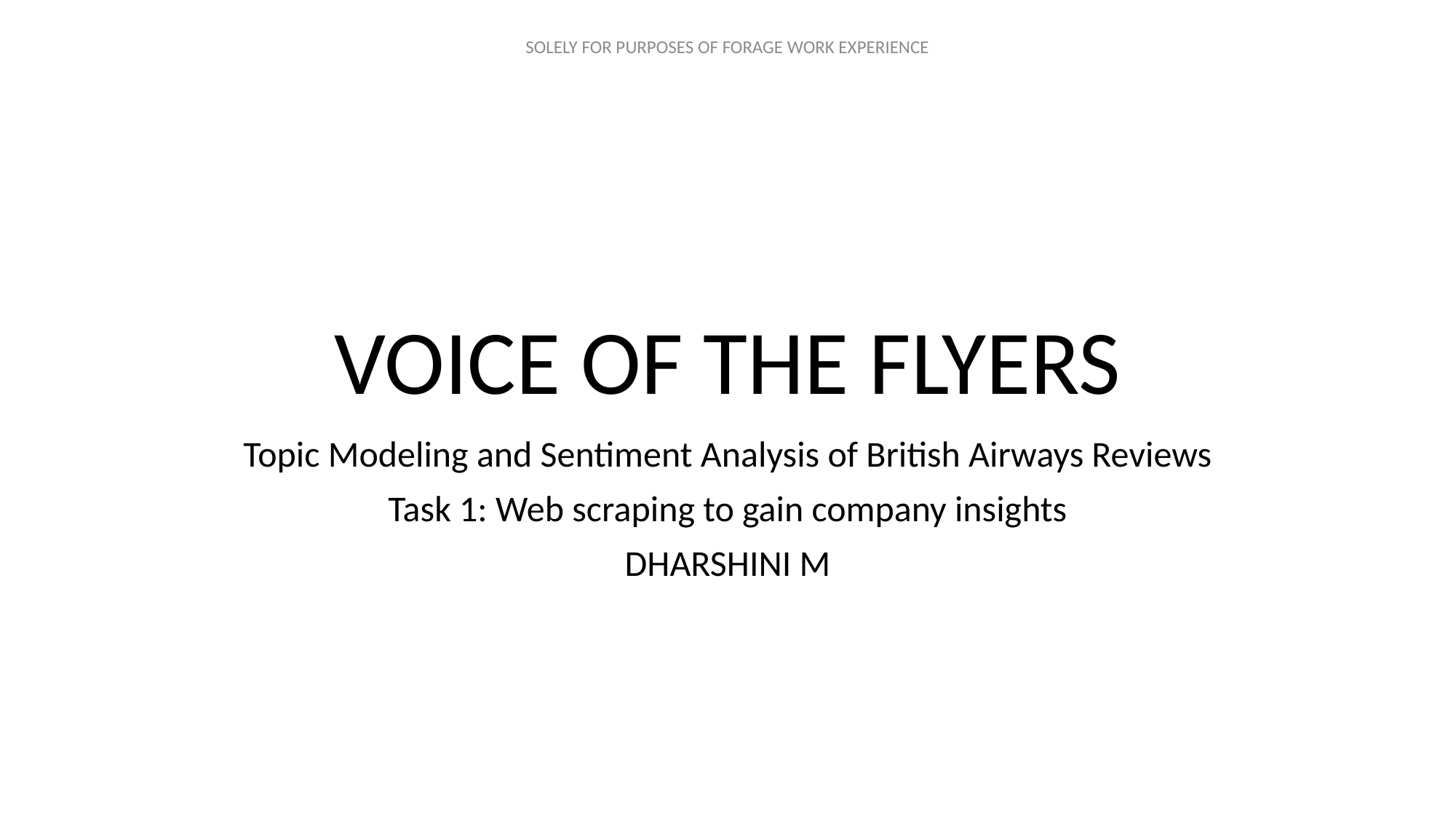

# VOICE OF THE FLYERS
Topic Modeling and Sentiment Analysis of British Airways Reviews
Task 1: Web scraping to gain company insights
DHARSHINI M